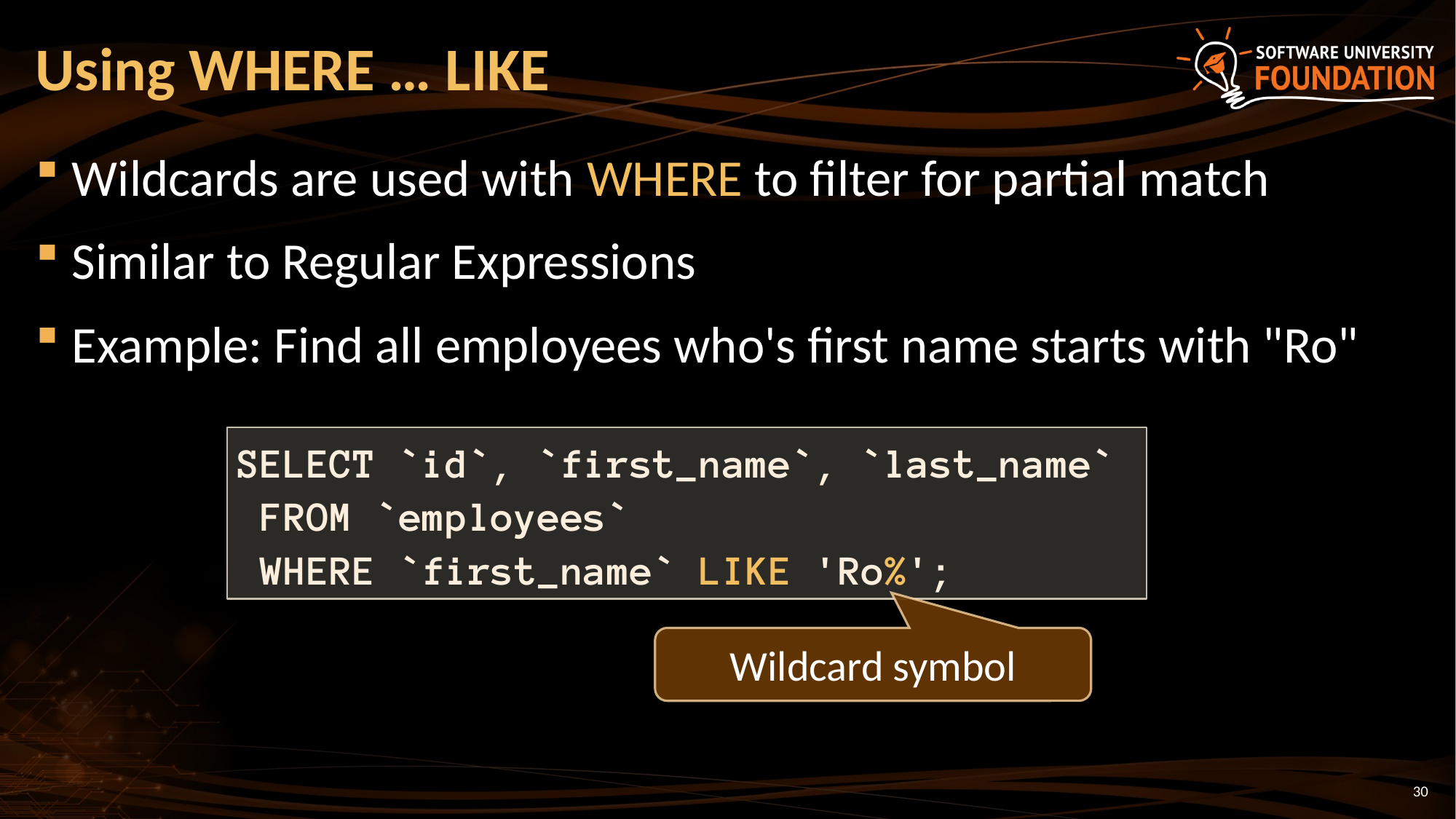

# Using WHERE … LIKE
Wildcards are used with WHERE to filter for partial match
Similar to Regular Expressions
Example: Find all employees who's first name starts with "Ro"
SELECT `id`, `first_name`, `last_name`
 FROM `employees`
 WHERE `first_name` LIKE 'Ro%';
Wildcard symbol
30